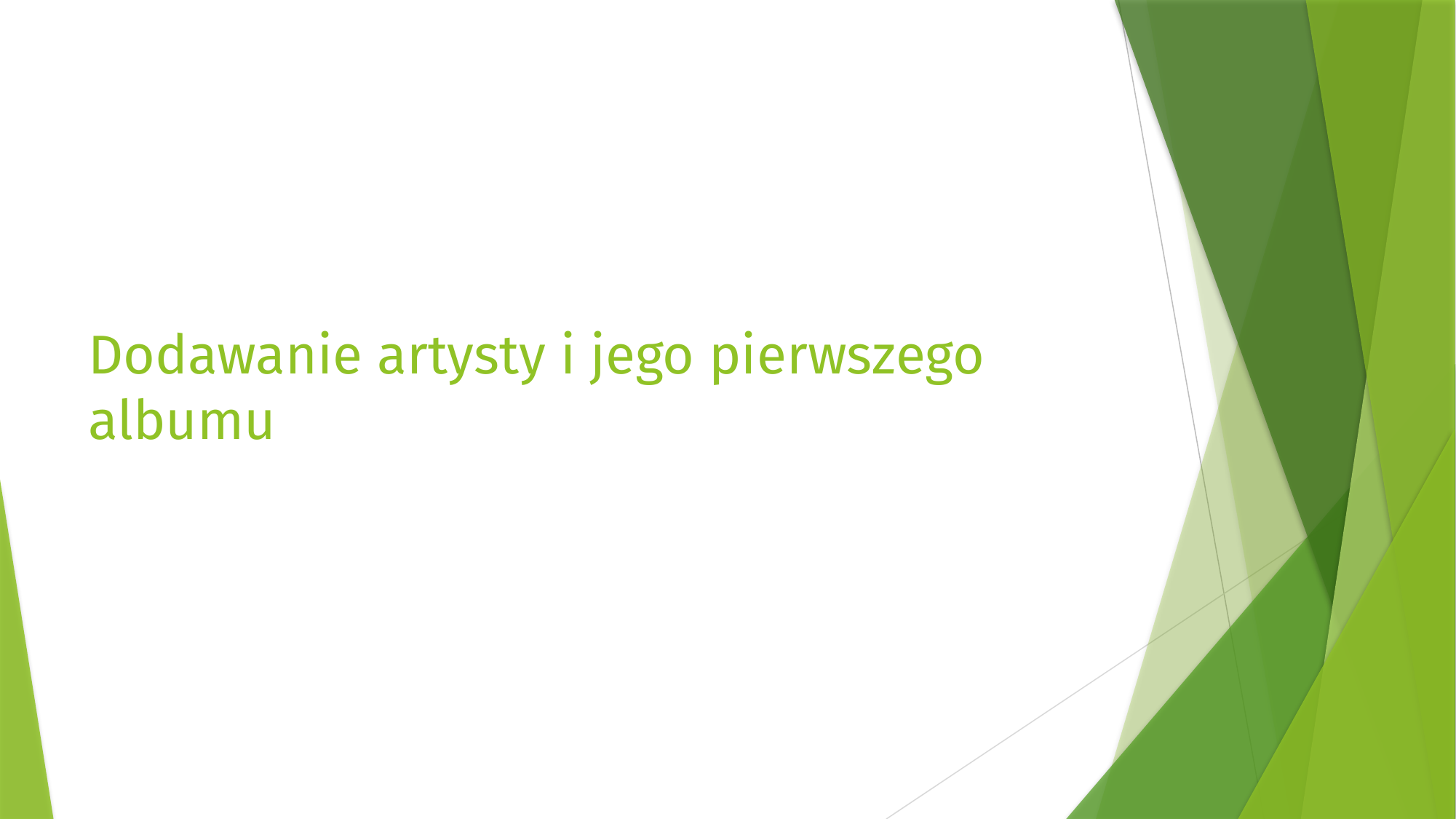

# Dodawanie artysty i jego pierwszego albumu